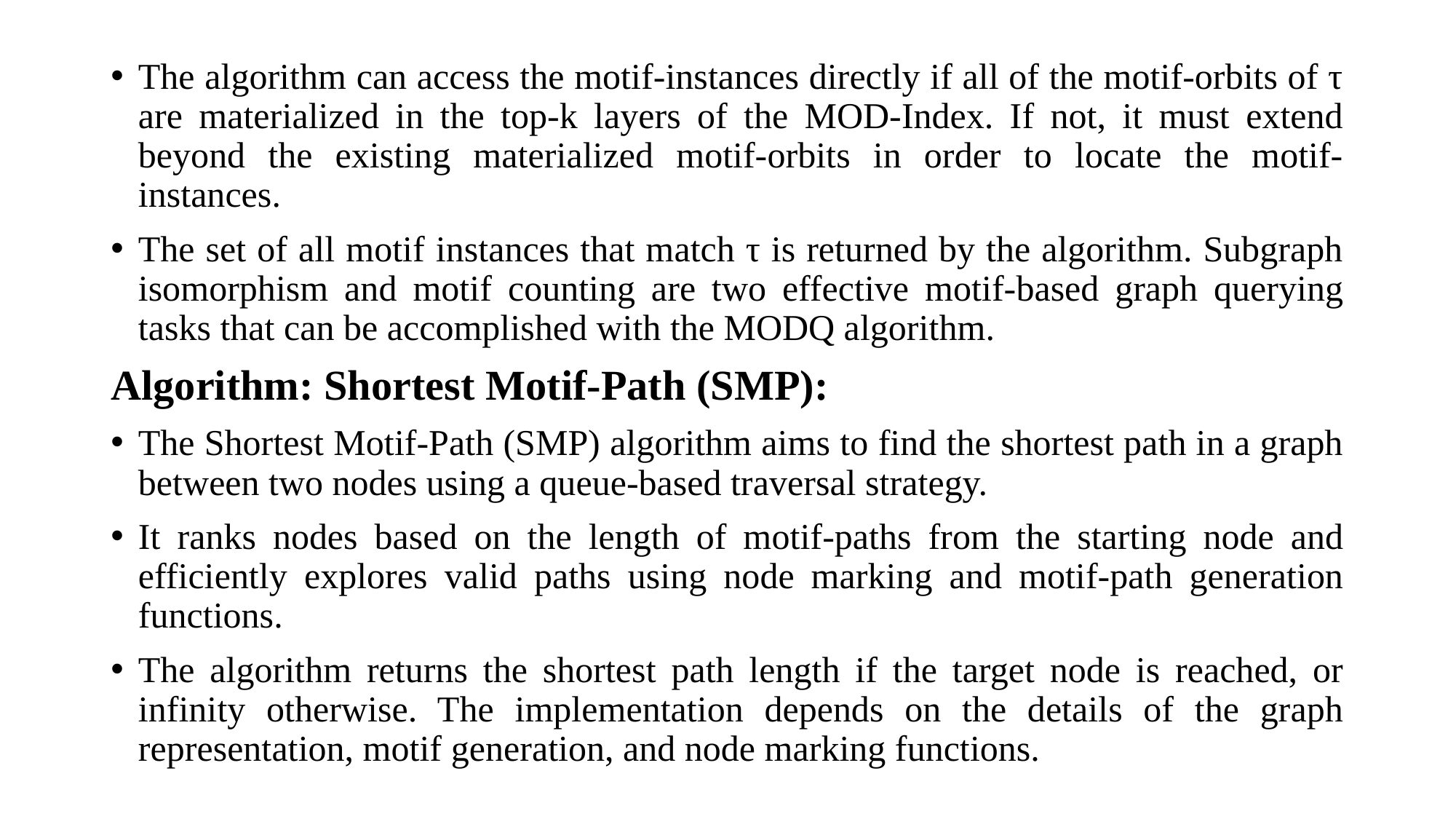

The algorithm can access the motif-instances directly if all of the motif-orbits of τ are materialized in the top-k layers of the MOD-Index. If not, it must extend beyond the existing materialized motif-orbits in order to locate the motif-instances.
The set of all motif instances that match τ is returned by the algorithm. Subgraph isomorphism and motif counting are two effective motif-based graph querying tasks that can be accomplished with the MODQ algorithm.
Algorithm: Shortest Motif-Path (SMP):
The Shortest Motif-Path (SMP) algorithm aims to find the shortest path in a graph between two nodes using a queue-based traversal strategy.
It ranks nodes based on the length of motif-paths from the starting node and efficiently explores valid paths using node marking and motif-path generation functions.
The algorithm returns the shortest path length if the target node is reached, or infinity otherwise. The implementation depends on the details of the graph representation, motif generation, and node marking functions.